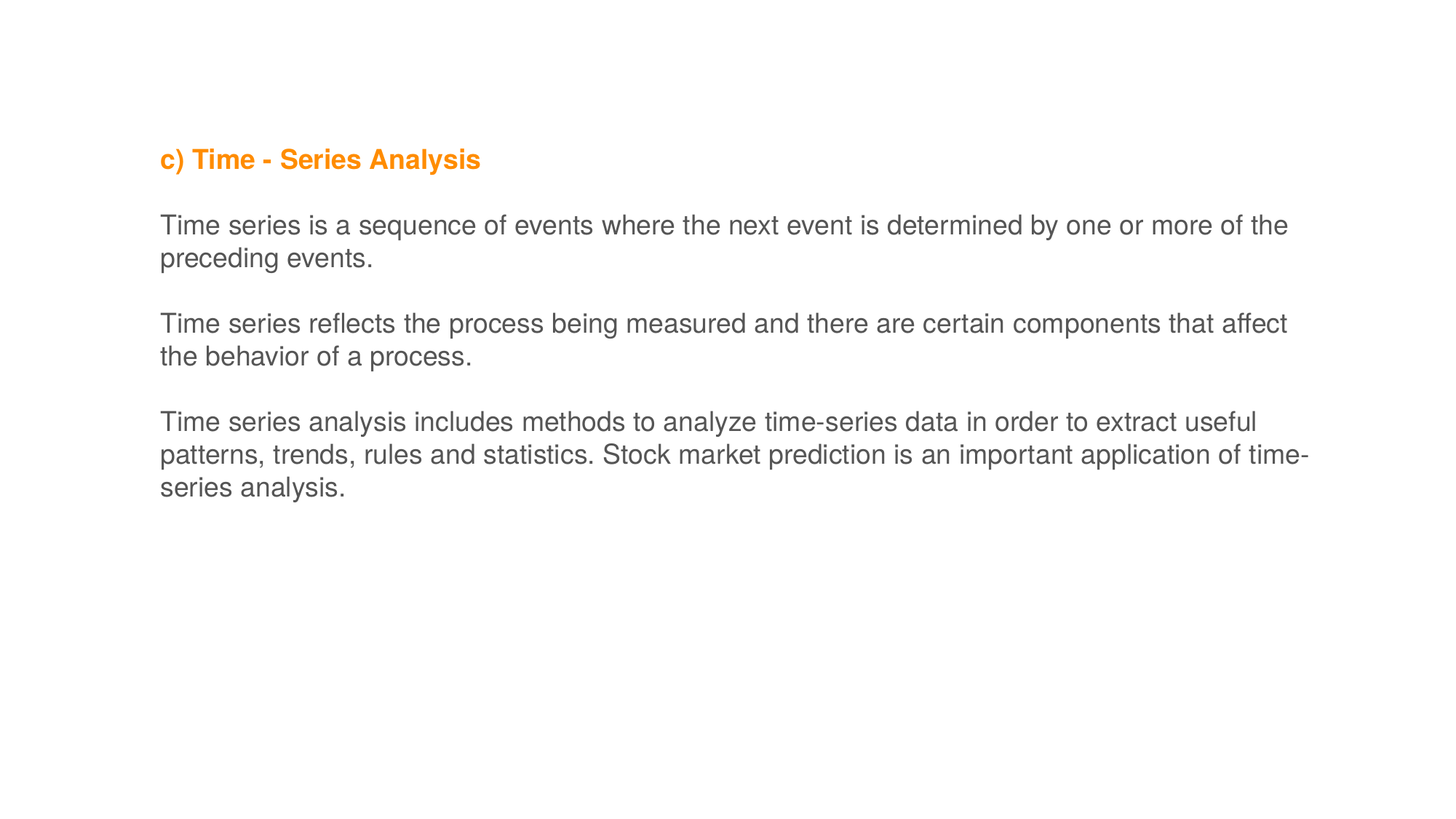

c) Time - Series Analysis

Time series is a sequence of events where the next event is determined by one or more of the preceding events.

Time series reflects the process being measured and there are certain components that affect the behavior of a process.

Time series analysis includes methods to analyze time-series data in order to extract useful patterns, trends, rules and statistics. Stock market prediction is an important application of time- series analysis.